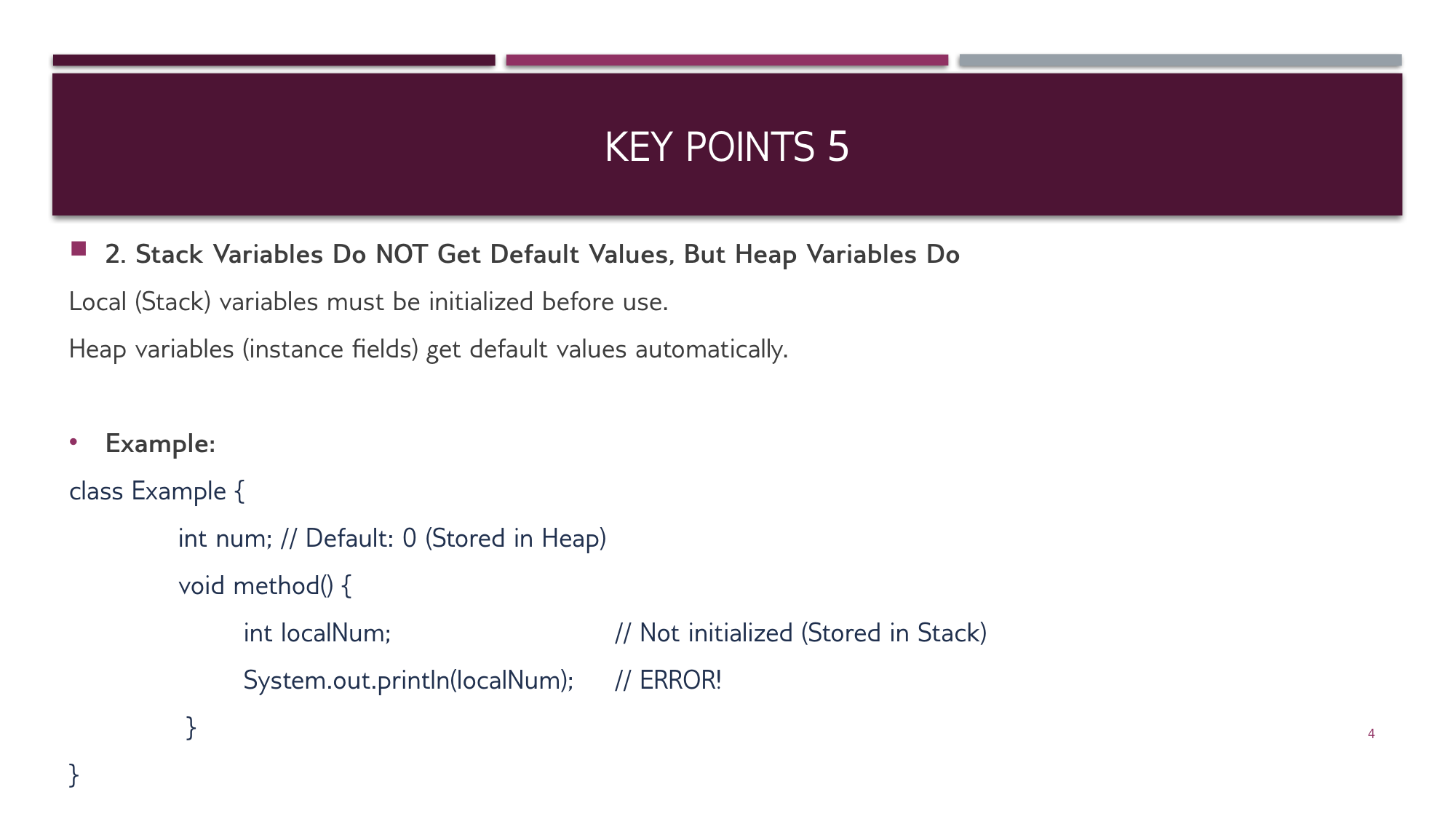

# 5 key points
2. Stack Variables Do NOT Get Default Values, But Heap Variables Do
Local (Stack) variables must be initialized before use.
Heap variables (instance fields) get default values automatically.

Example:
class Example {
	int num; // Default: 0 (Stored in Heap)
	void method() {
	        int localNum; 		// Not initialized (Stored in Stack)
	        System.out.println(localNum); 	// ERROR!
   	 }
}
4